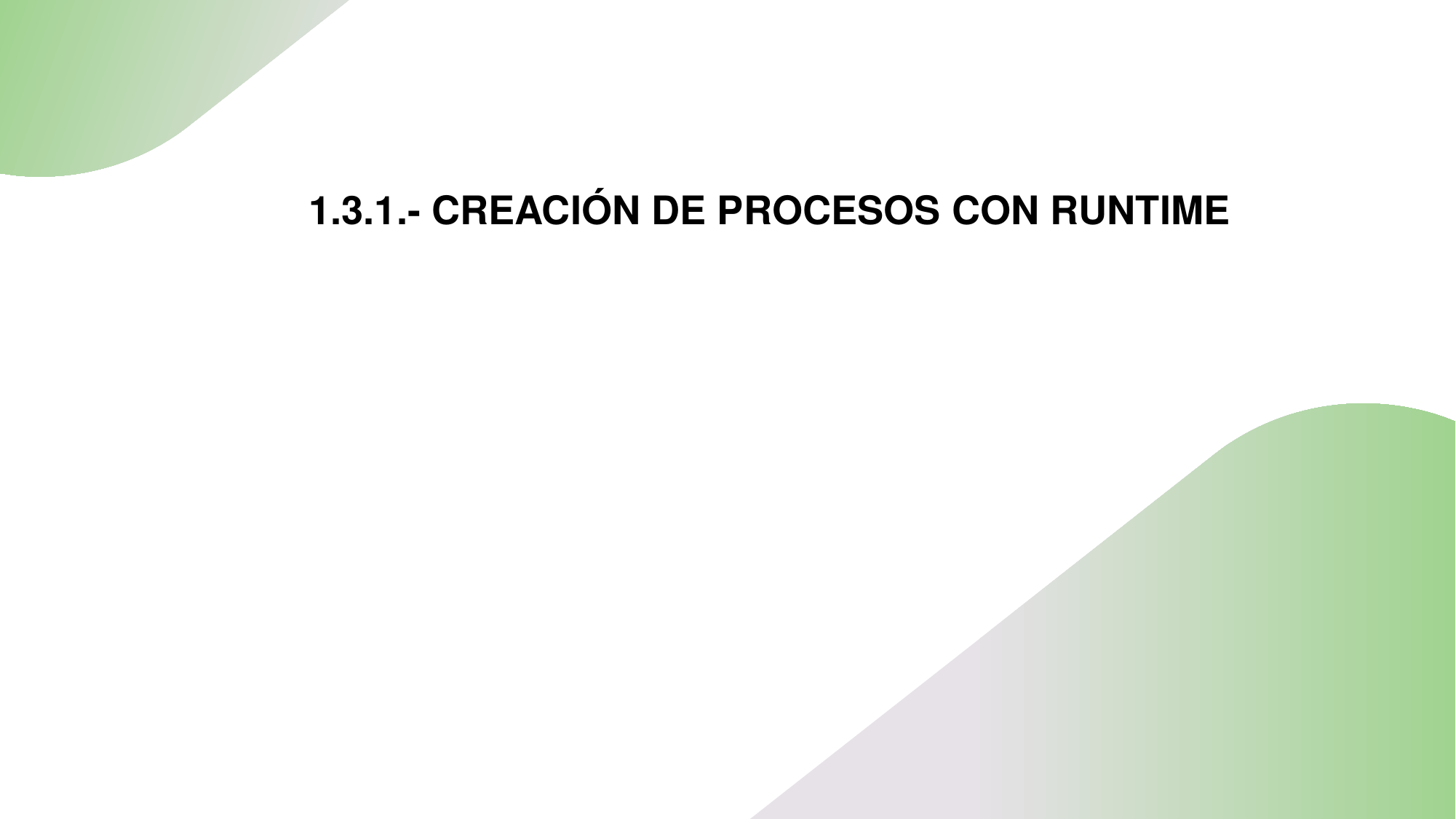

# 1.3.1.- CREACIÓN DE PROCESOS CON RUNTIME